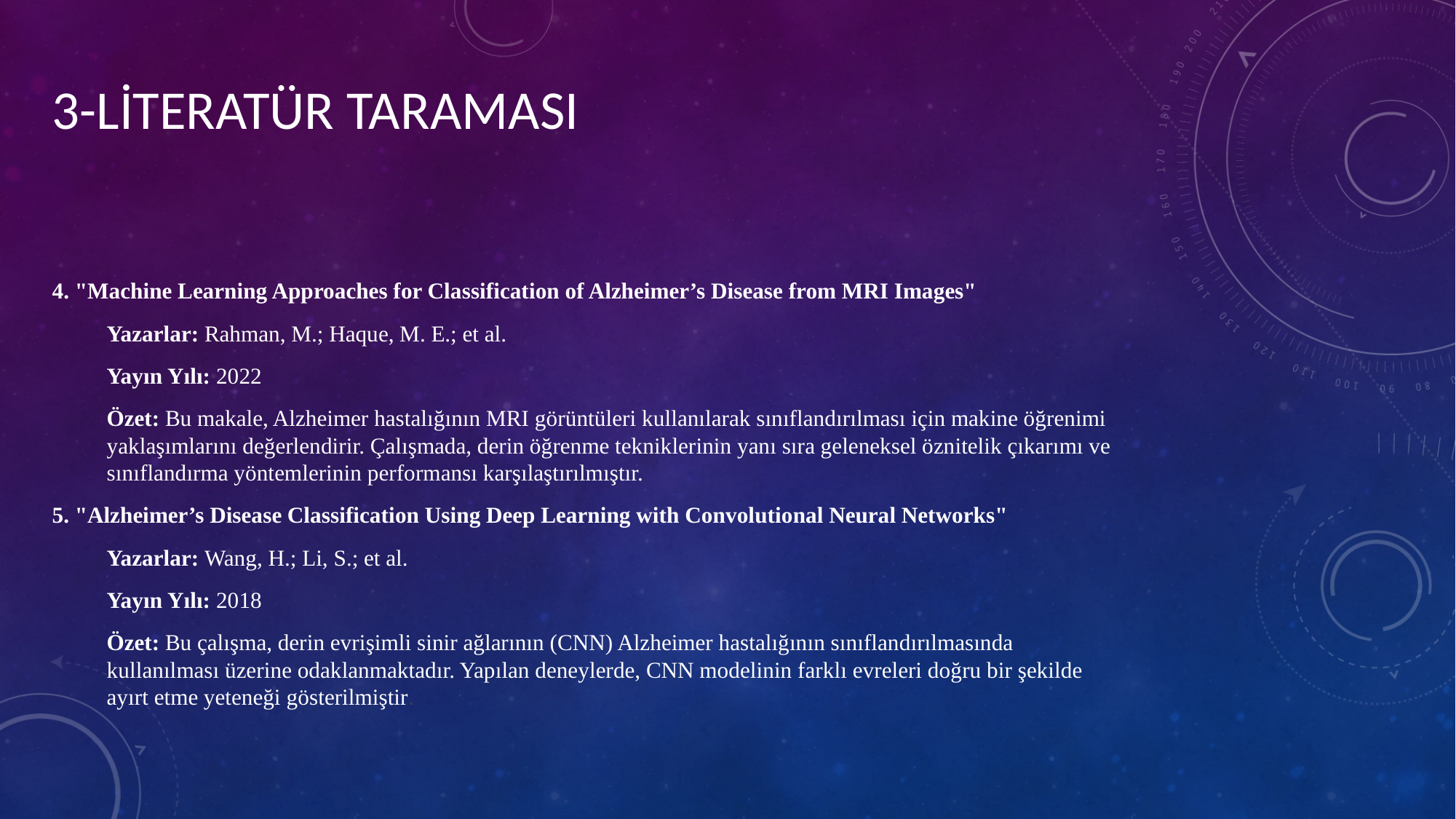

# 3-literatür taraması
4. "Machine Learning Approaches for Classification of Alzheimer’s Disease from MRI Images"
Yazarlar: Rahman, M.; Haque, M. E.; et al.
Yayın Yılı: 2022
Özet: Bu makale, Alzheimer hastalığının MRI görüntüleri kullanılarak sınıflandırılması için makine öğrenimi yaklaşımlarını değerlendirir. Çalışmada, derin öğrenme tekniklerinin yanı sıra geleneksel öznitelik çıkarımı ve sınıflandırma yöntemlerinin performansı karşılaştırılmıştır.
5. "Alzheimer’s Disease Classification Using Deep Learning with Convolutional Neural Networks"
Yazarlar: Wang, H.; Li, S.; et al.
Yayın Yılı: 2018
Özet: Bu çalışma, derin evrişimli sinir ağlarının (CNN) Alzheimer hastalığının sınıflandırılmasında kullanılması üzerine odaklanmaktadır. Yapılan deneylerde, CNN modelinin farklı evreleri doğru bir şekilde ayırt etme yeteneği gösterilmiştir.